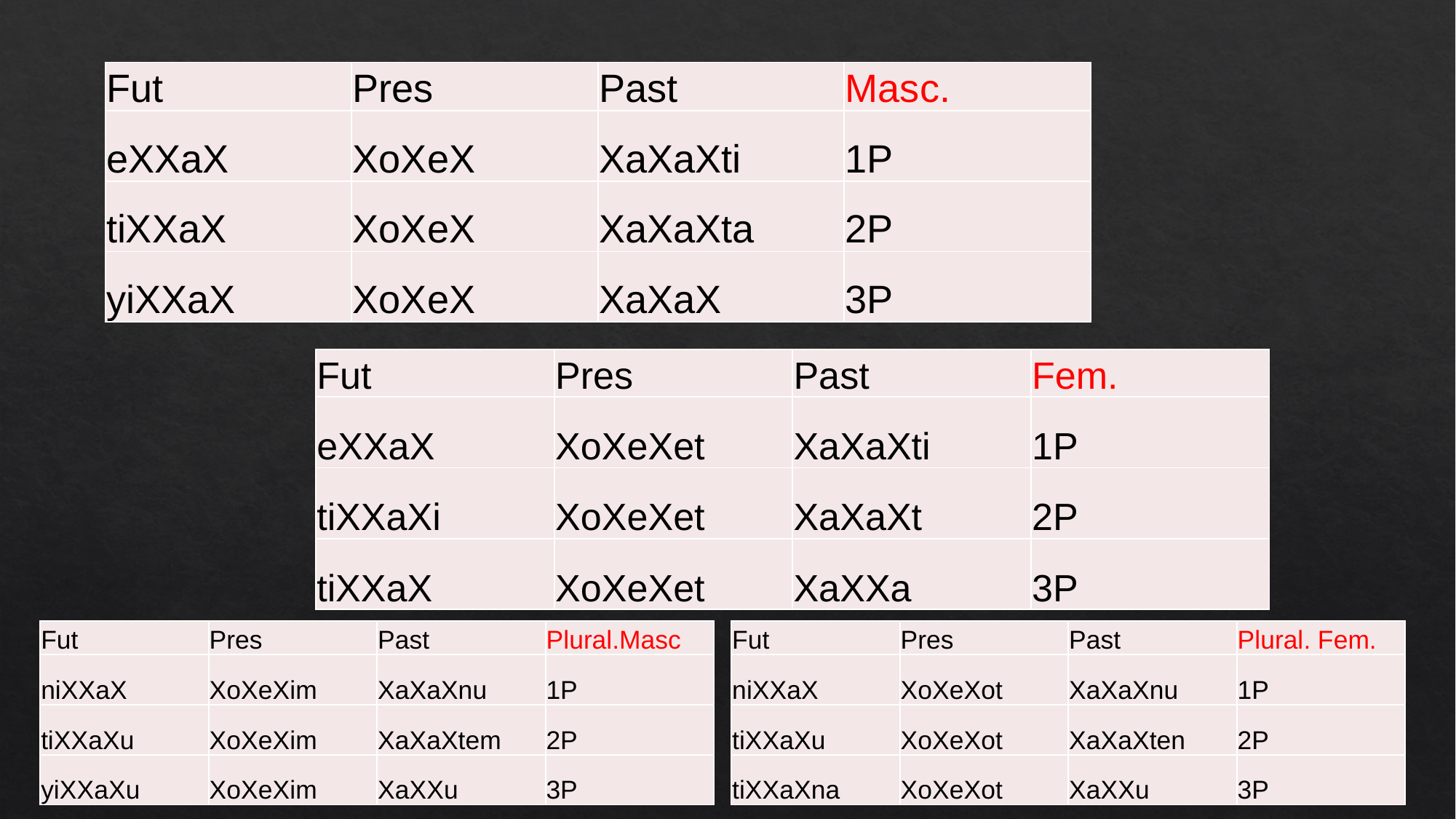

| Fut | Pres | Past | Masc. |
| --- | --- | --- | --- |
| eXXaX | XoXeX | XaXaXti | 1P |
| tiXXaX | XoXeX | XaXaXta | 2P |
| yiXXaX | XoXeX | XaXaX | 3P |
a
e
o
| Fut | Pres | Past | Fem. |
| --- | --- | --- | --- |
| eXXaX | XoXeXet | XaXaXti | 1P |
| tiXXaXi | XoXeXet | XaXaXt | 2P |
| tiXXaX | XoXeXet | XaXXa | 3P |
| Fut | Pres | Past | Plural.Masc |
| --- | --- | --- | --- |
| niXXaX | XoXeXim | XaXaXnu | 1P |
| tiXXaXu | XoXeXim | XaXaXtem | 2P |
| yiXXaXu | XoXeXim | XaXXu | 3P |
| Fut | Pres | Past | Plural. Fem. |
| --- | --- | --- | --- |
| niXXaX | XoXeXot | XaXaXnu | 1P |
| tiXXaXu | XoXeXot | XaXaXten | 2P |
| tiXXaXna | XoXeXot | XaXXu | 3P |